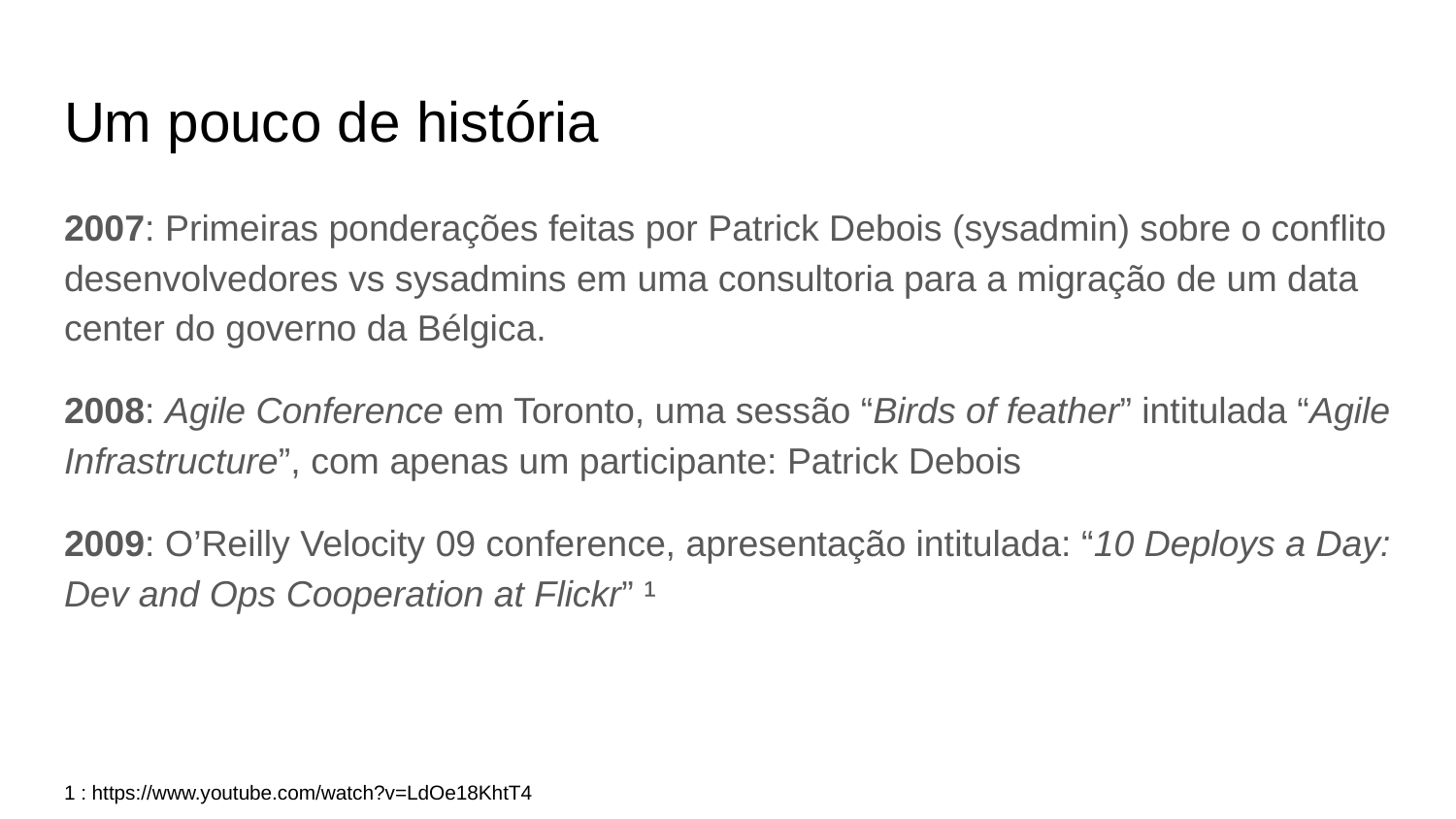

# Um pouco de história
2007: Primeiras ponderações feitas por Patrick Debois (sysadmin) sobre o conflito desenvolvedores vs sysadmins em uma consultoria para a migração de um data center do governo da Bélgica.
2008: Agile Conference em Toronto, uma sessão “Birds of feather” intitulada “Agile Infrastructure”, com apenas um participante: Patrick Debois
2009: O’Reilly Velocity 09 conference, apresentação intitulada: “10 Deploys a Day: Dev and Ops Cooperation at Flickr” ¹

1 : https://www.youtube.com/watch?v=LdOe18KhtT4